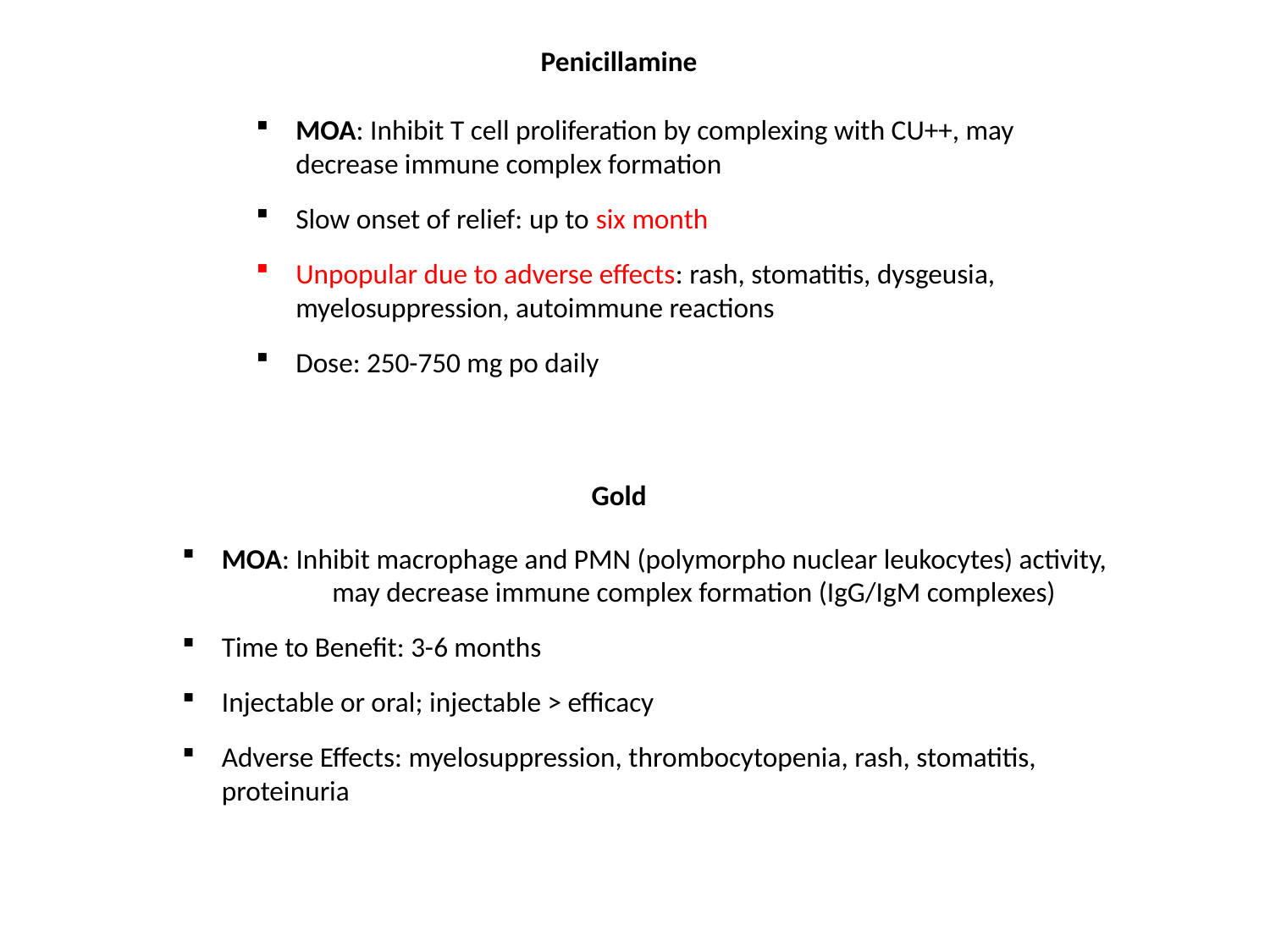

Penicillamine
MOA: Inhibit T cell proliferation by complexing with CU++, may decrease immune complex formation
Slow onset of relief: up to six month
Unpopular due to adverse effects: rash, stomatitis, dysgeusia, myelosuppression, autoimmune reactions
Dose: 250-750 mg po daily
Gold
MOA: Inhibit macrophage and PMN (polymorpho nuclear leukocytes) activity, 	may decrease immune complex formation (IgG/IgM complexes)
Time to Benefit: 3-6 months
Injectable or oral; injectable > efficacy
Adverse Effects: myelosuppression, thrombocytopenia, rash, stomatitis, proteinuria